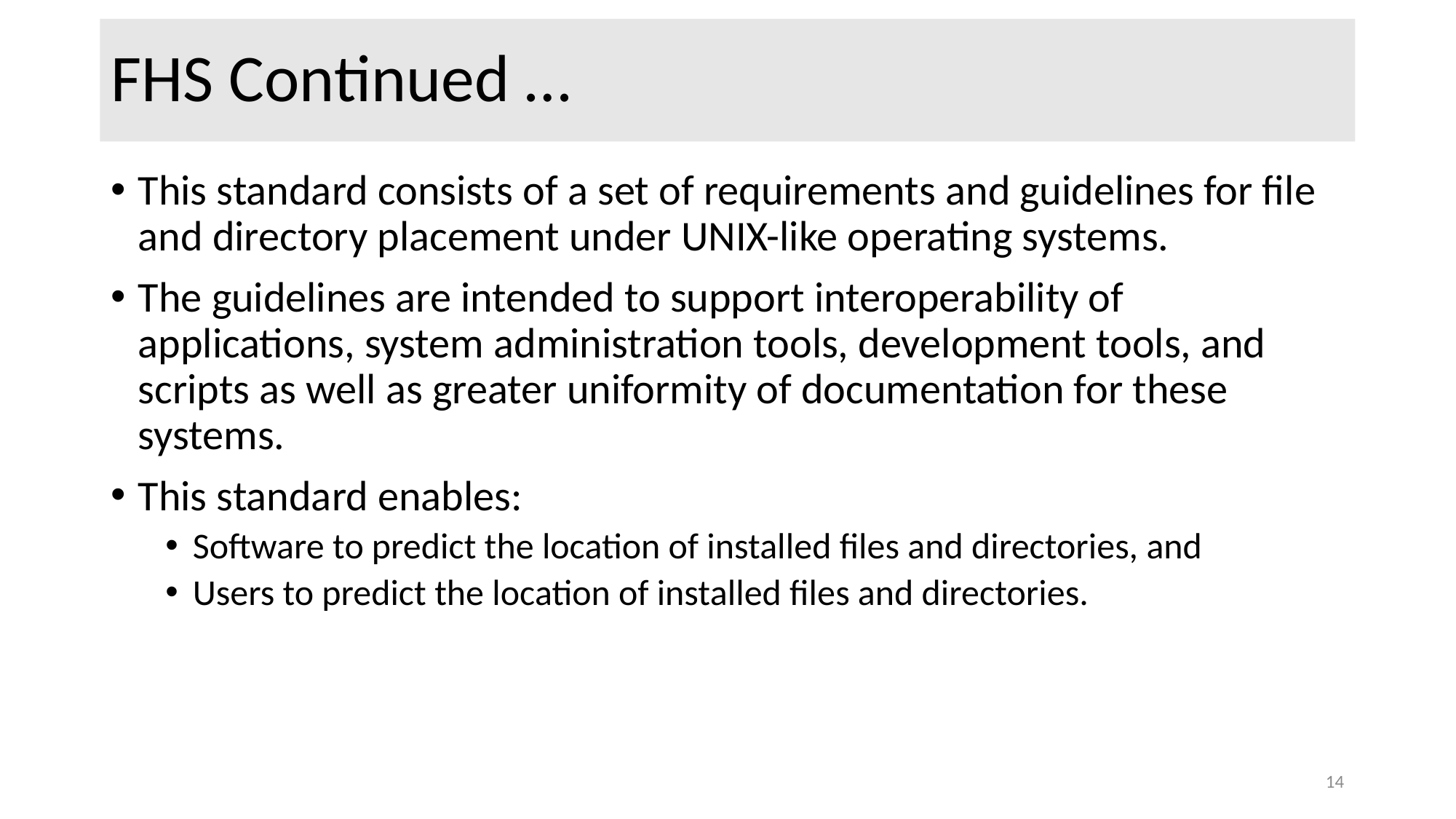

# FHS Continued …
This standard consists of a set of requirements and guidelines for file and directory placement under UNIX-like operating systems.
The guidelines are intended to support interoperability of applications, system administration tools, development tools, and scripts as well as greater uniformity of documentation for these systems.
This standard enables:
Software to predict the location of installed files and directories, and
Users to predict the location of installed files and directories.

14